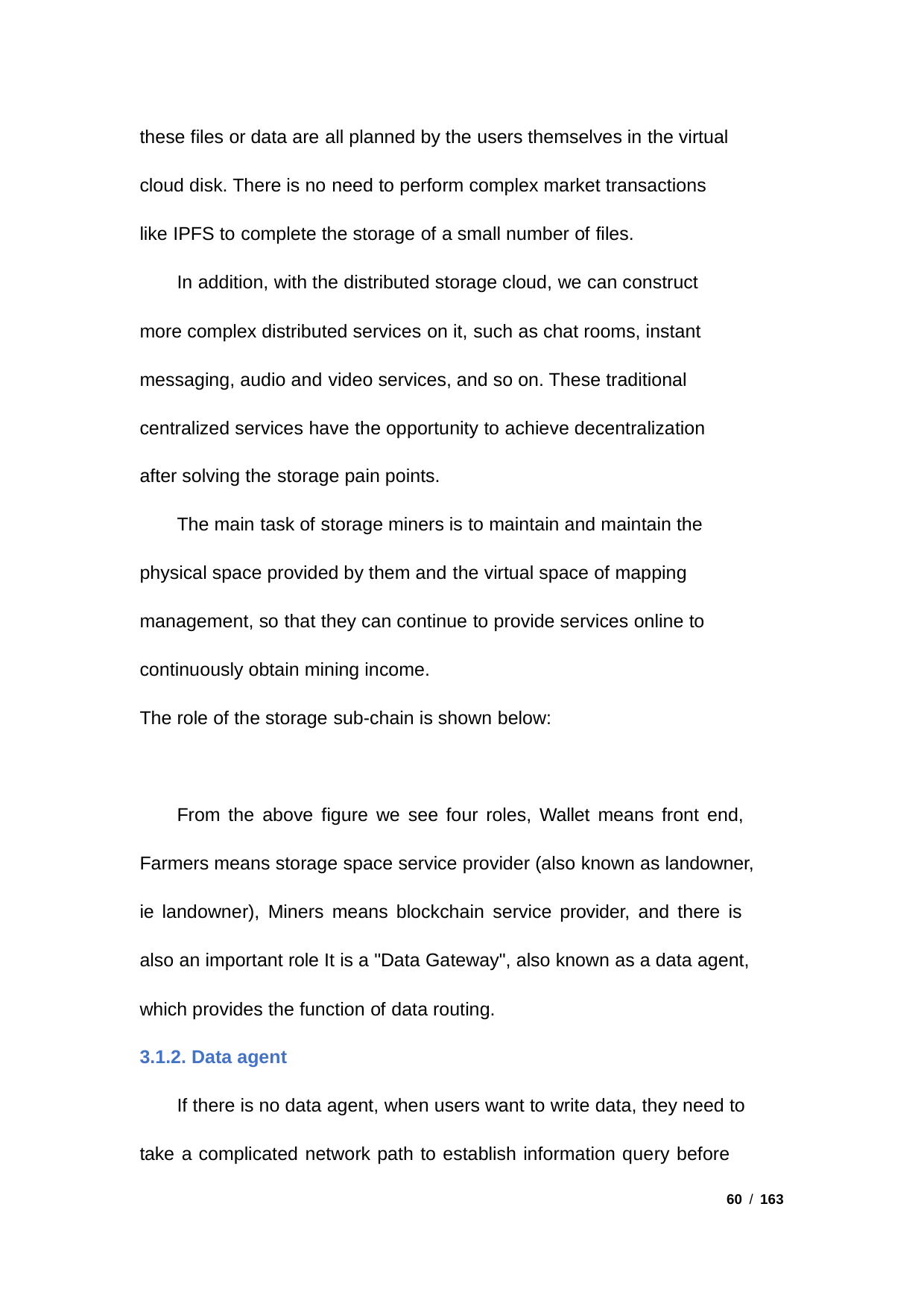

these files or data are all planned by the users themselves in the virtual
cloud disk. There is no need to perform complex market transactions
like IPFS to complete the storage of a small number of files.
In addition, with the distributed storage cloud, we can construct
more complex distributed services on it, such as chat rooms, instant
messaging, audio and video services, and so on. These traditional
centralized services have the opportunity to achieve decentralization
after solving the storage pain points.
The main task of storage miners is to maintain and maintain the
physical space provided by them and the virtual space of mapping
management, so that they can continue to provide services online to
continuously obtain mining income.
The role of the storage sub-chain is shown below:
From the above figure we see four roles, Wallet means front end,
Farmers means storage space service provider (also known as landowner,
ie landowner), Miners means blockchain service provider, and there is
also an important role It is a "Data Gateway", also known as a data agent,
which provides the function of data routing.
3.1.2. Data agent
If there is no data agent, when users want to write data, they need to
take a complicated network path to establish information query before
60 / 163